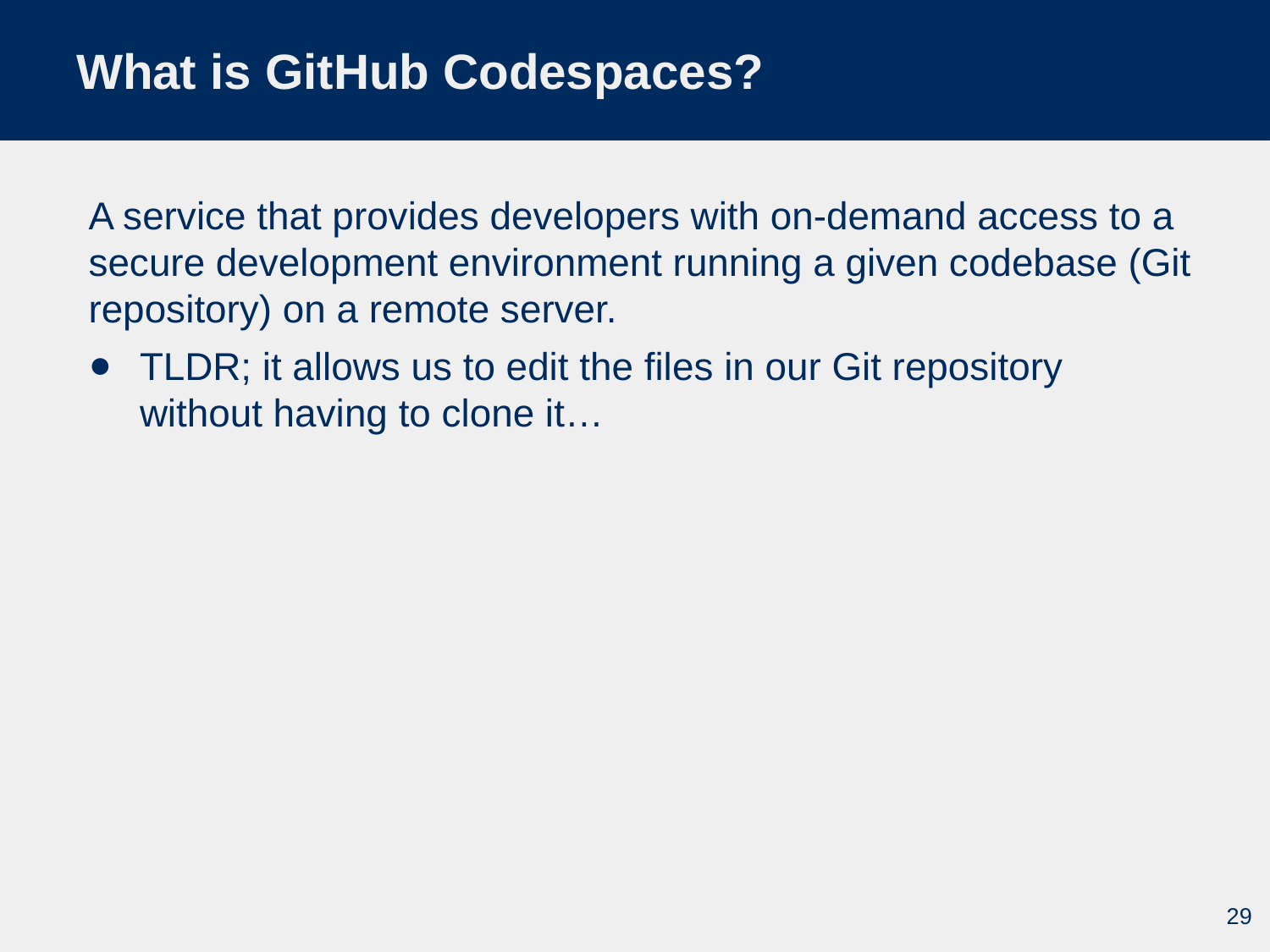

# What is GitHub Codespaces?
A service that provides developers with on-demand access to a secure development environment running a given codebase (Git repository) on a remote server.
TLDR; it allows us to edit the files in our Git repository without having to clone it…
29